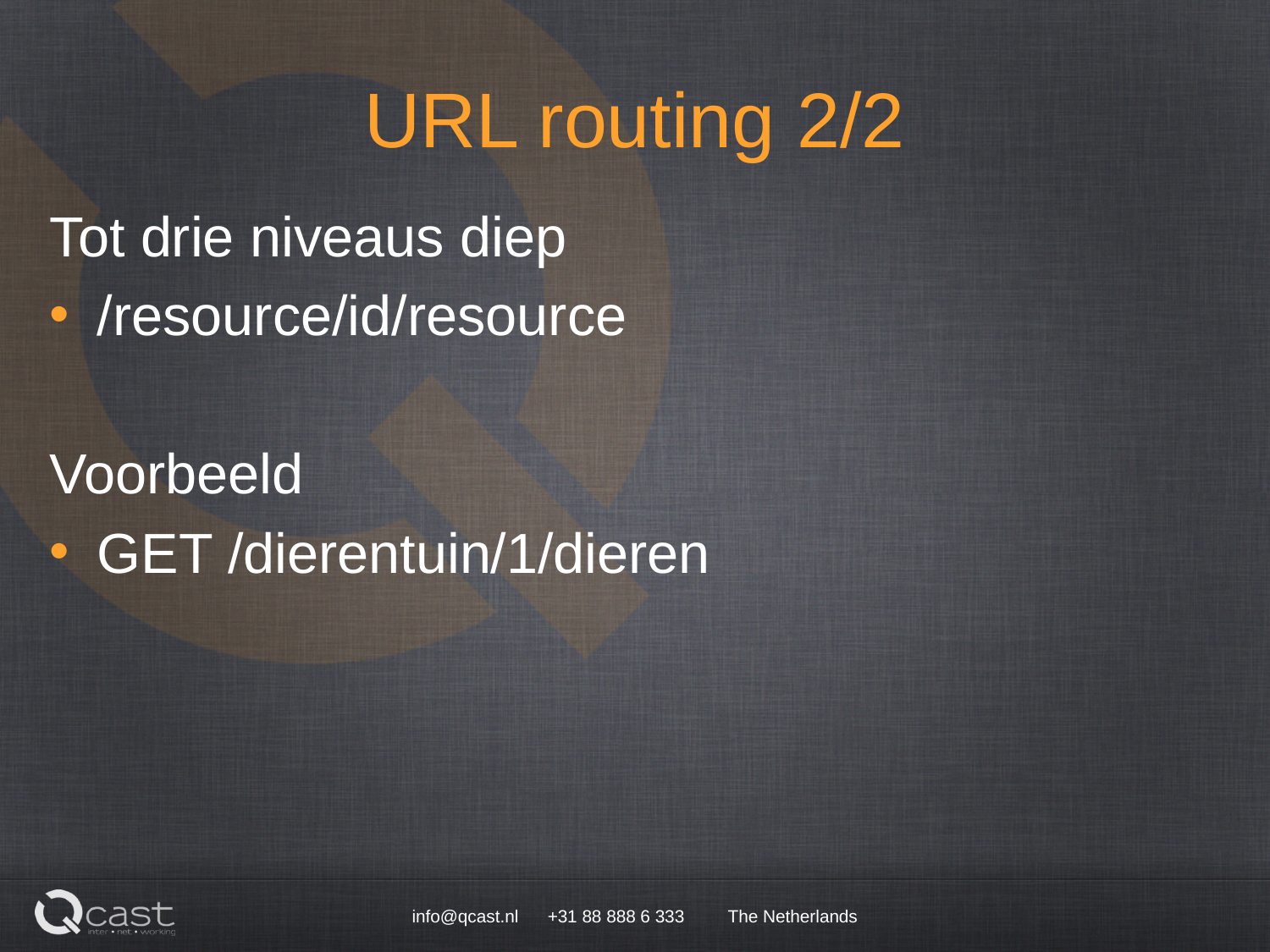

# URL routing 2/2
Tot drie niveaus diep
/resource/id/resource

Voorbeeld
GET /dierentuin/1/dieren